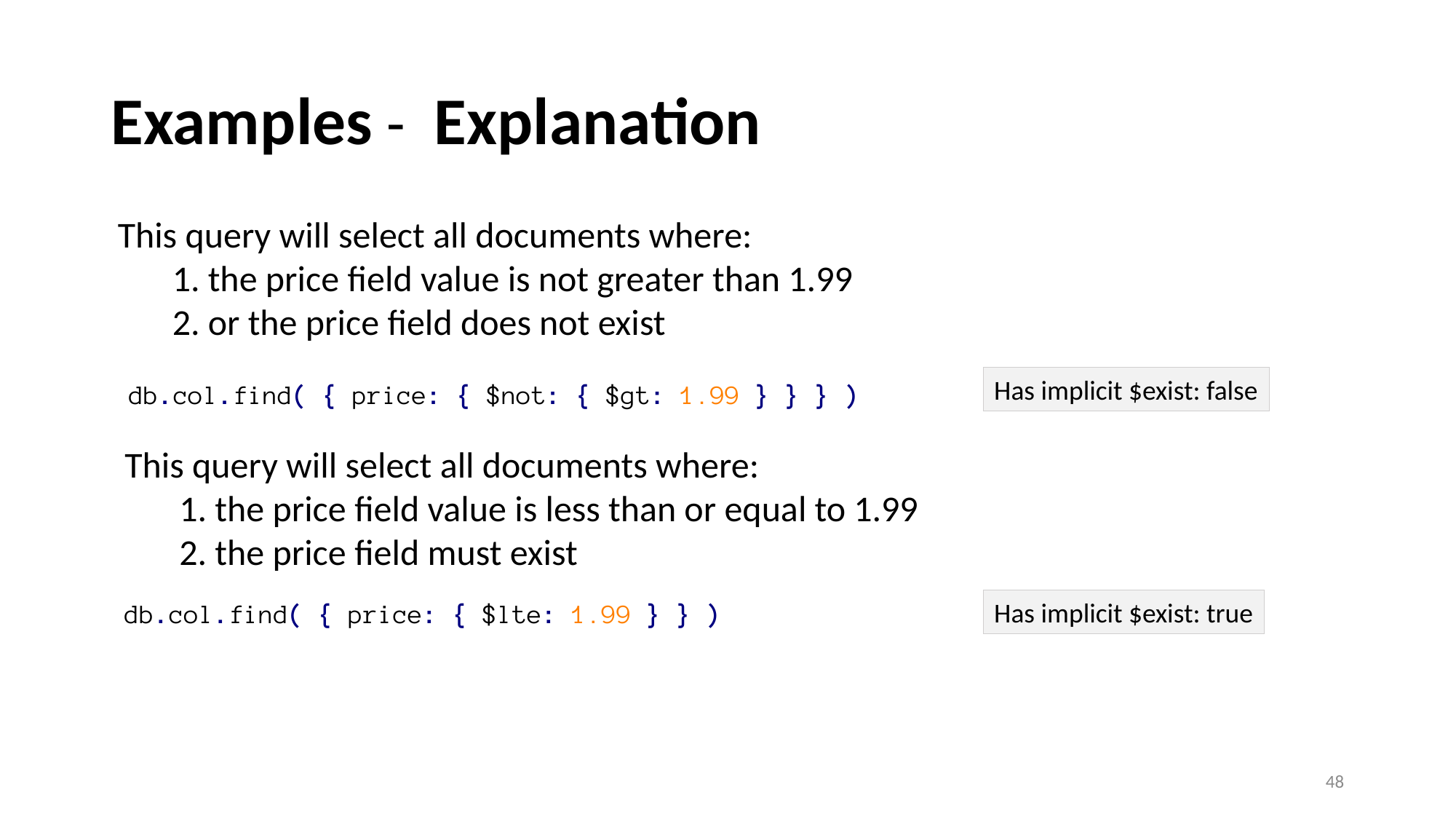

# Examples - Explanation
This query will select all documents where:
1. the price field value is not greater than 1.99
2. or the price field does not exist
Has implicit $exist: false
db.col.find( { price: { $not: { $gt: 1.99 } } } )
This query will select all documents where:
1. the price field value is less than or equal to 1.99
2. the price field must exist
Has implicit $exist: true
db.col.find( { price: { $lte: 1.99 } } )
48